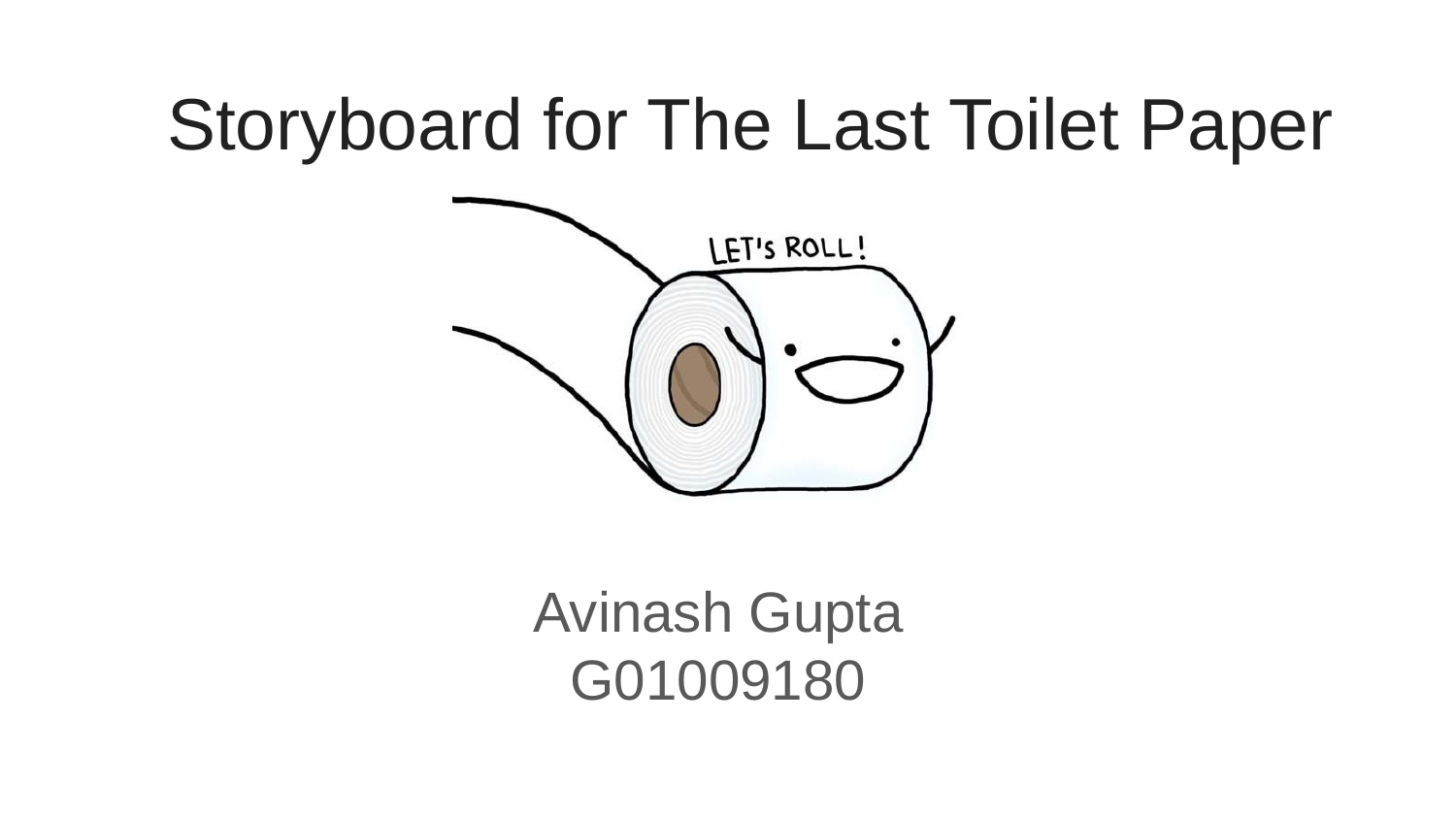

# Storyboard for The Last Toilet Paper
Avinash Gupta
G01009180